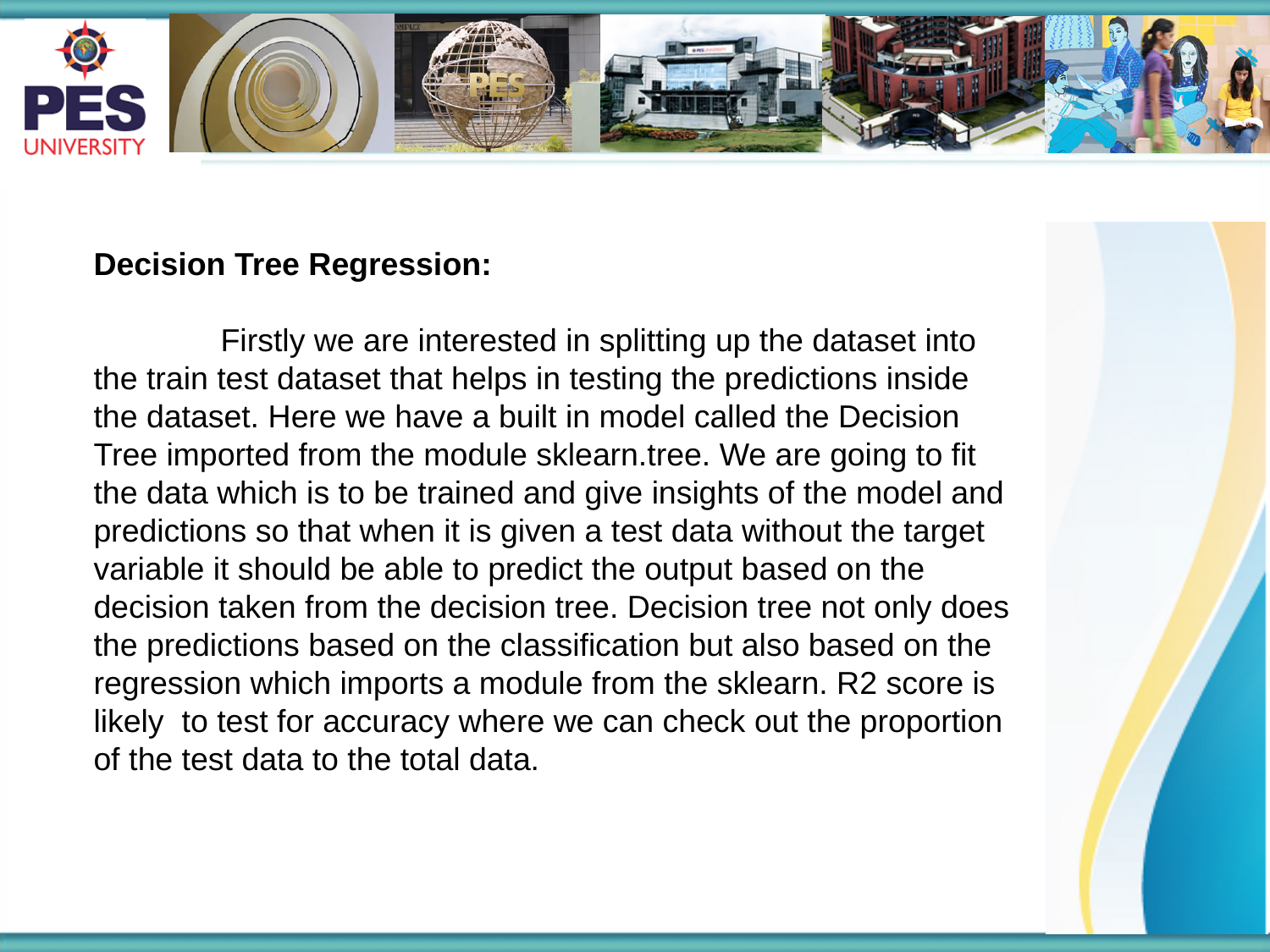

Decision Tree Regression:

	Firstly we are interested in splitting up the dataset into the train test dataset that helps in testing the predictions inside the dataset. Here we have a built in model called the Decision Tree imported from the module sklearn.tree. We are going to fit the data which is to be trained and give insights of the model and predictions so that when it is given a test data without the target variable it should be able to predict the output based on the decision taken from the decision tree. Decision tree not only does the predictions based on the classification but also based on the regression which imports a module from the sklearn. R2 score is likely  to test for accuracy where we can check out the proportion of the test data to the total data.